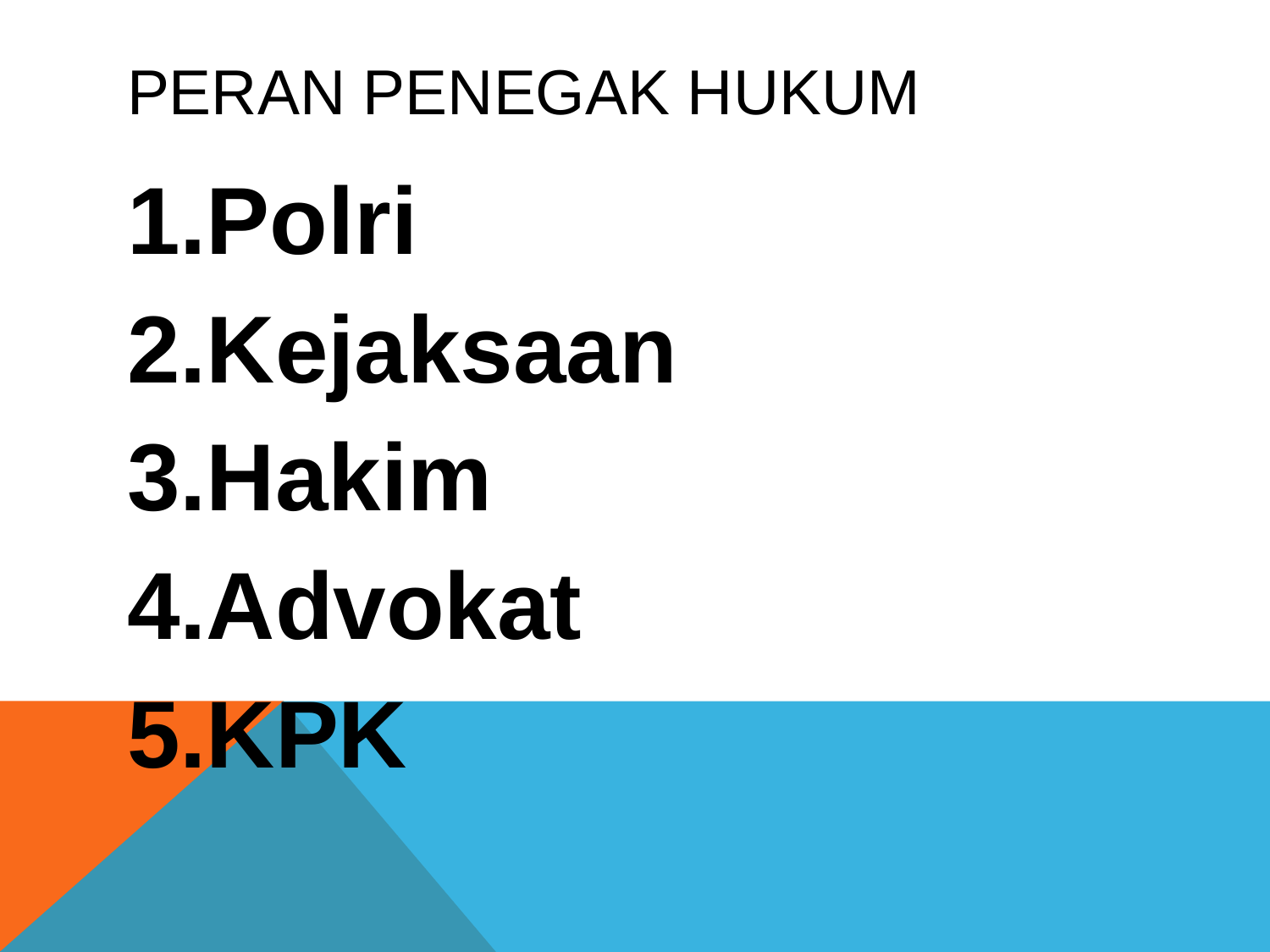

# Peran penegak hukum
Polri
Kejaksaan
Hakim
Advokat
KPK